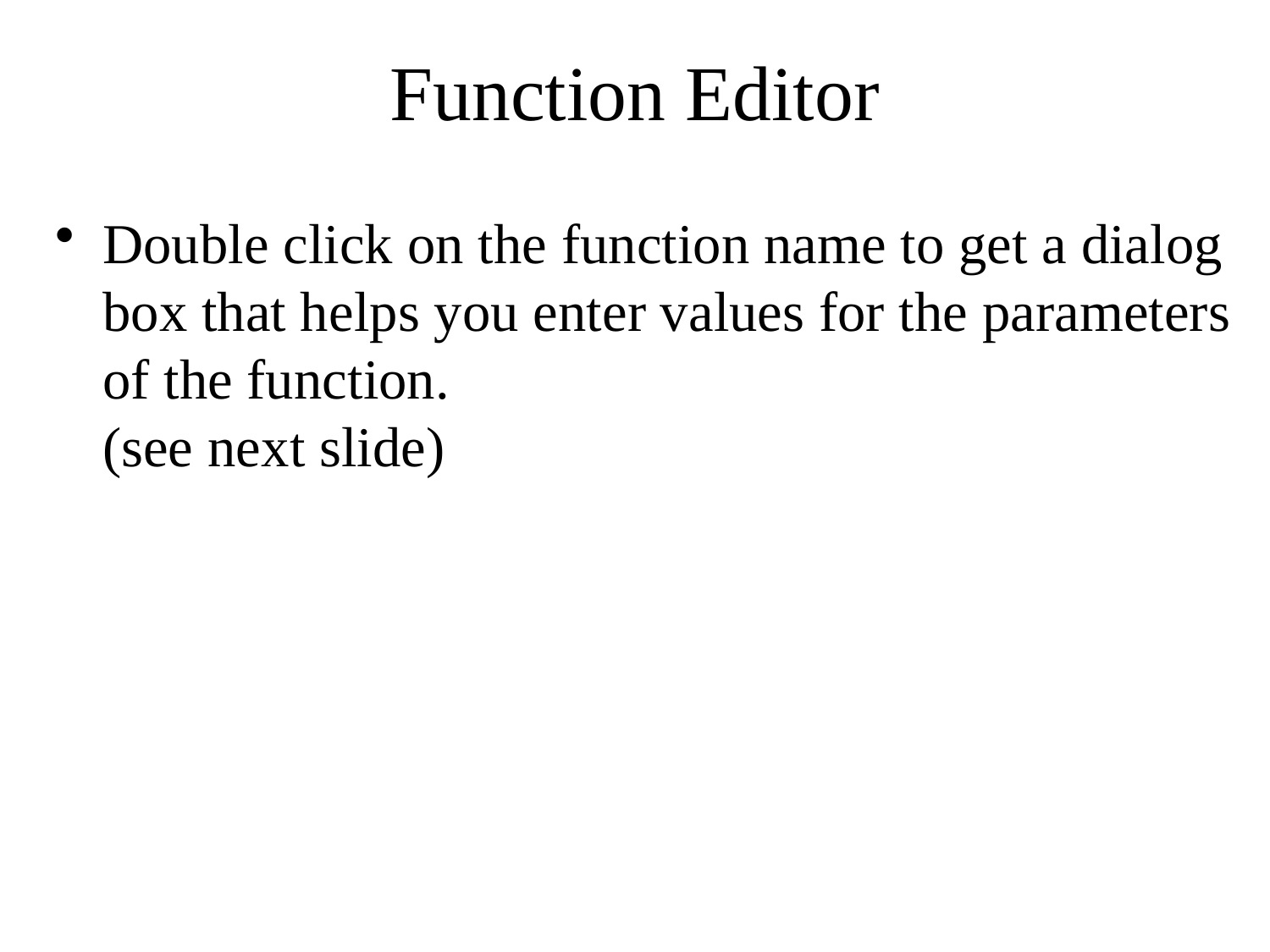

59
# Function Editor
Double click on the function name to get a dialog box that helps you enter values for the parameters of the function.
(see next slide)